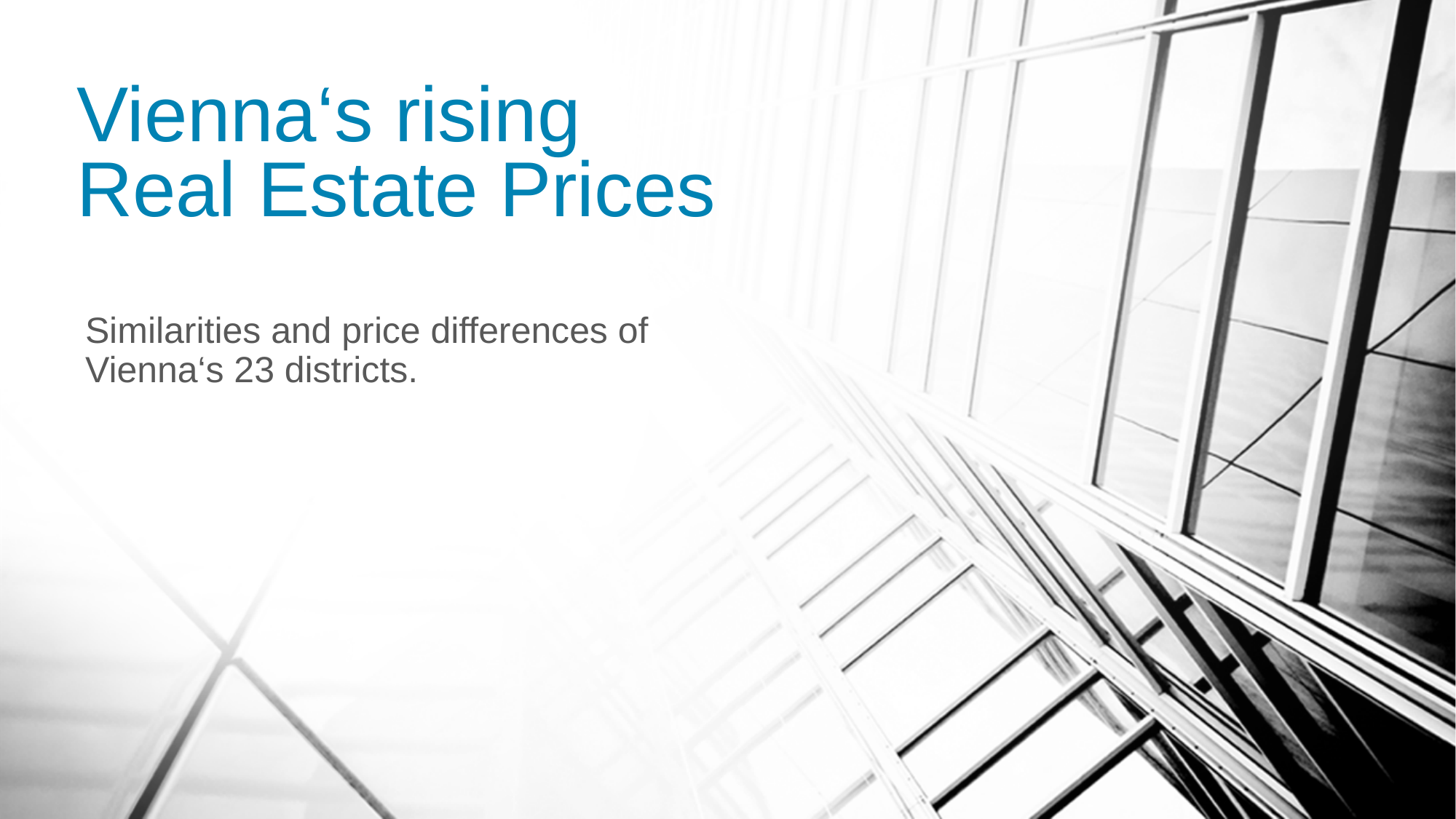

# Vienna‘s rising Real Estate Prices
Similarities and price differences of Vienna‘s 23 districts.